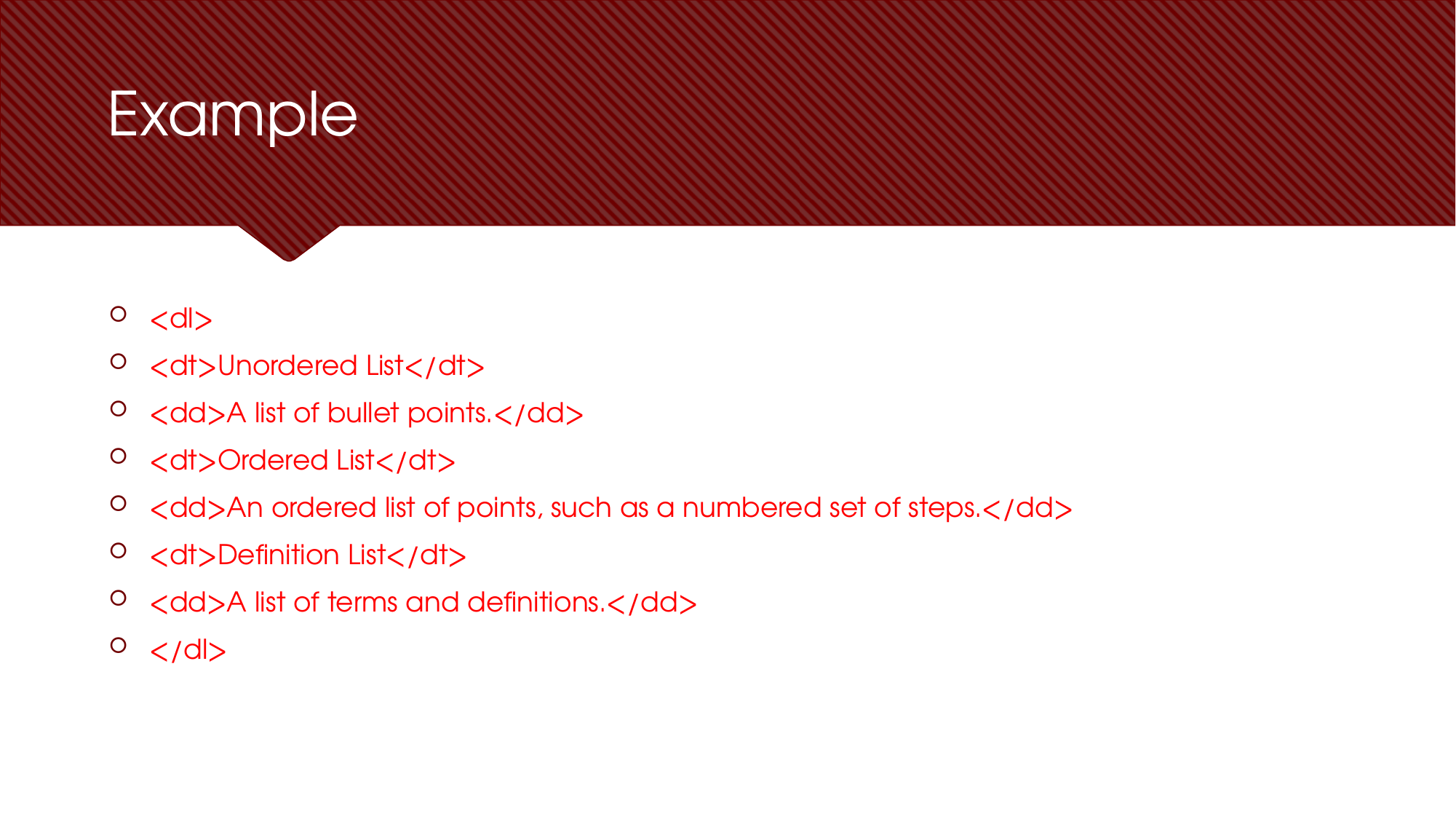

# Example
<dl>
<dt>Unordered List</dt>
<dd>A list of bullet points.</dd>
<dt>Ordered List</dt>
<dd>An ordered list of points, such as a numbered set of steps.</dd>
<dt>Definition List</dt>
<dd>A list of terms and definitions.</dd>
</dl>